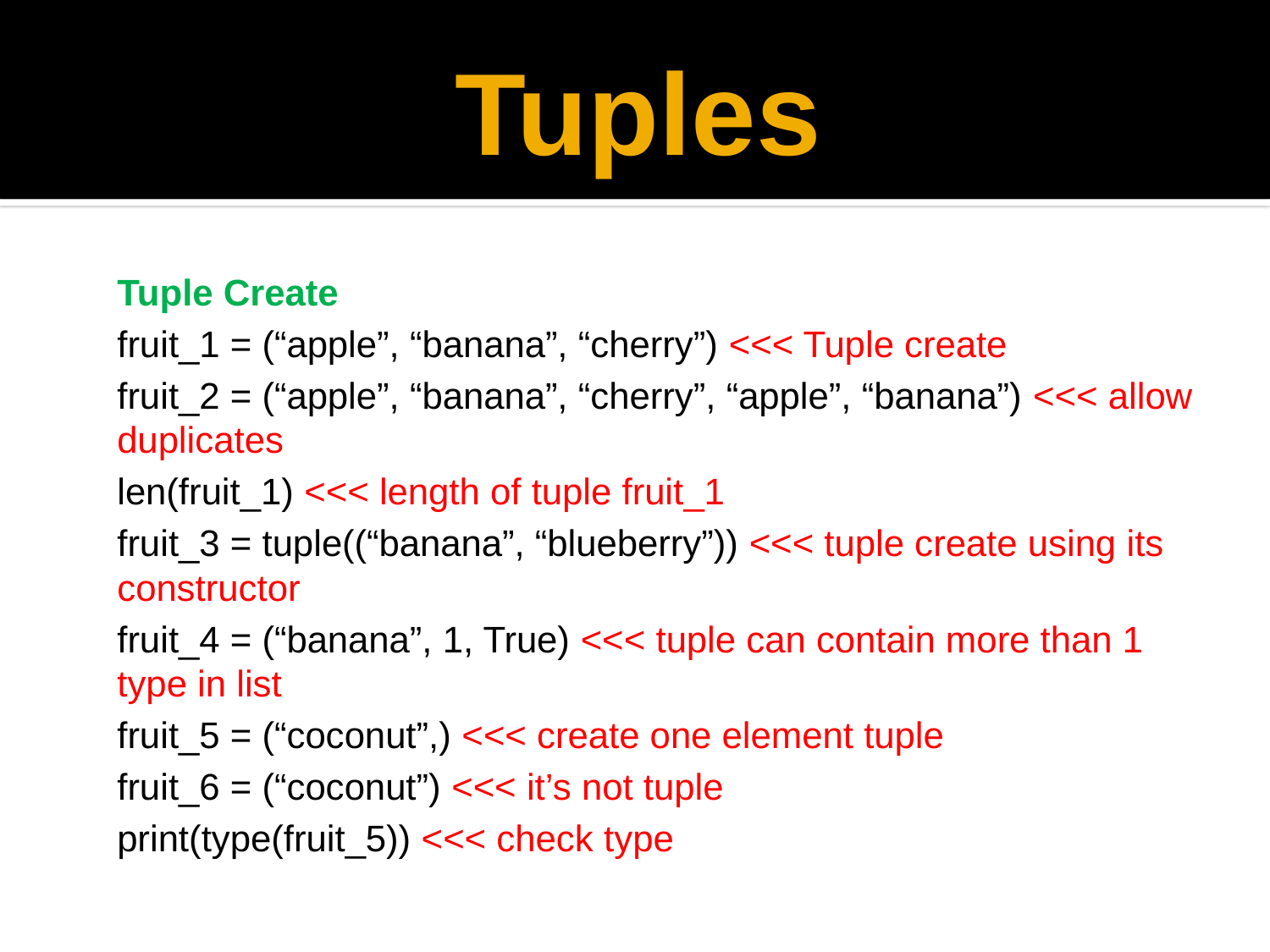

# Tuples
Tuple Create
fruit_1 = (“apple”, “banana”, “cherry”) <<< Tuple create
fruit_2 = (“apple”, “banana”, “cherry”, “apple”, “banana”) <<< allow duplicates
len(fruit_1) <<< length of tuple fruit_1
fruit_3 = tuple((“banana”, “blueberry”)) <<< tuple create using its constructor
fruit_4 = (“banana”, 1, True) <<< tuple can contain more than 1 type in list
fruit_5 = (“coconut”,) <<< create one element tuple
fruit_6 = (“coconut”) <<< it’s not tuple
print(type(fruit_5)) <<< check type